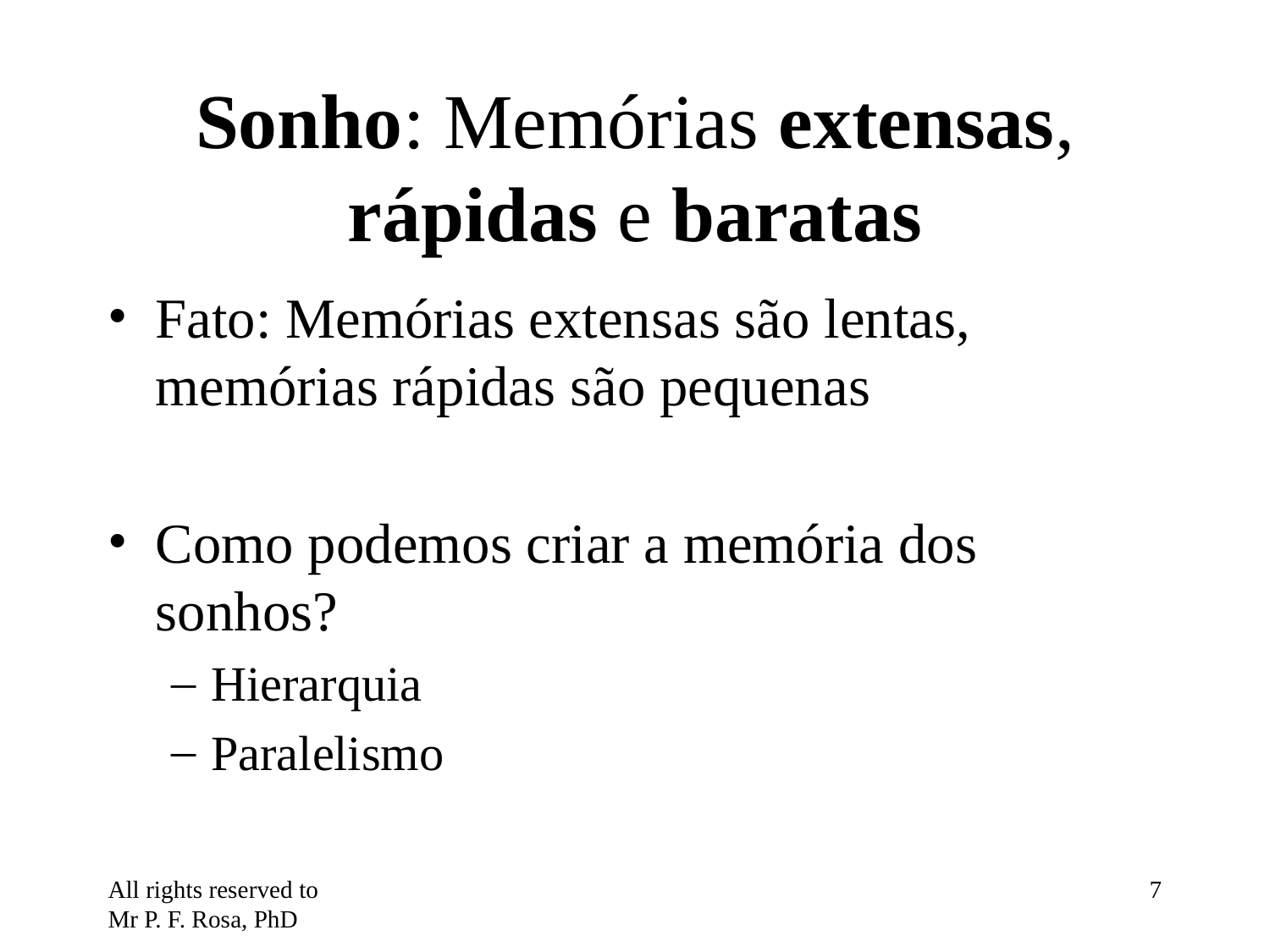

# Sonho: Memórias extensas, rápidas e baratas
Fato: Memórias extensas são lentas, memórias rápidas são pequenas

Como podemos criar a memória dos sonhos?
Hierarquia
Paralelismo
All rights reserved to Mr P. F. Rosa, PhD
7